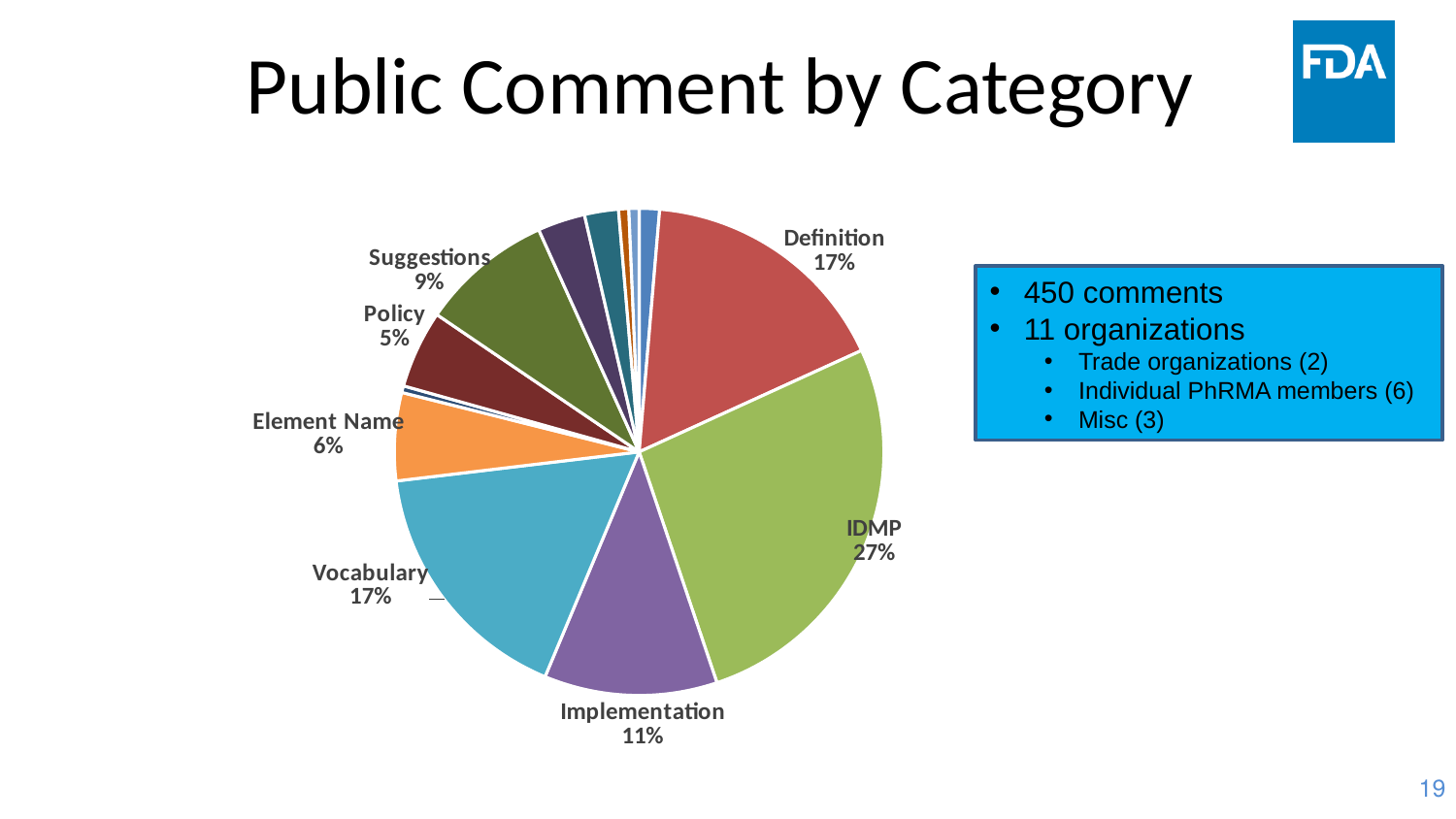

# Public Comment by Category

### Chart

| Category |  |
|---|---|
| Data Type | 6.0 |
| Definition | 75.0 |
| IDMP | 119.0 |
| Implementation | 51.0 |
| Vocabulary | 75.0 |
| Element Name | 26.0 |
| Opt/Mand | 2.0 |
| Policy | 23.0 |
| Suggestions | 39.0 |
| eCTD Mapping | 14.0 |
| General | 10.0 |
| New Element | 3.0 |
| Misc | 3.0 |
450 comments
11 organizations
Trade organizations (2)
Individual PhRMA members (6)
Misc (3)